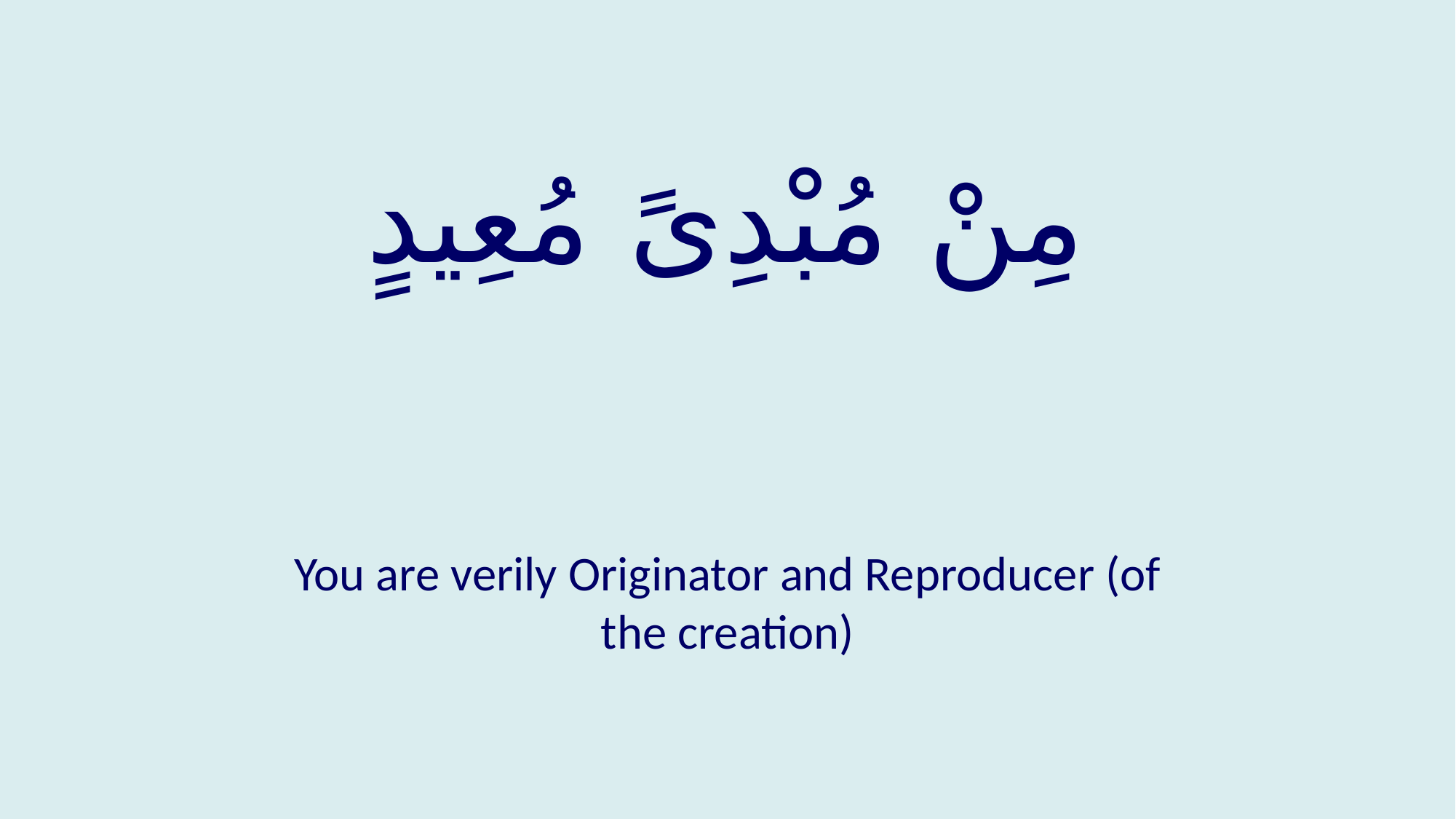

# مِنْ مُبْدِیً مُعِيدٍ
You are verily Originator and Reproducer (of the creation)